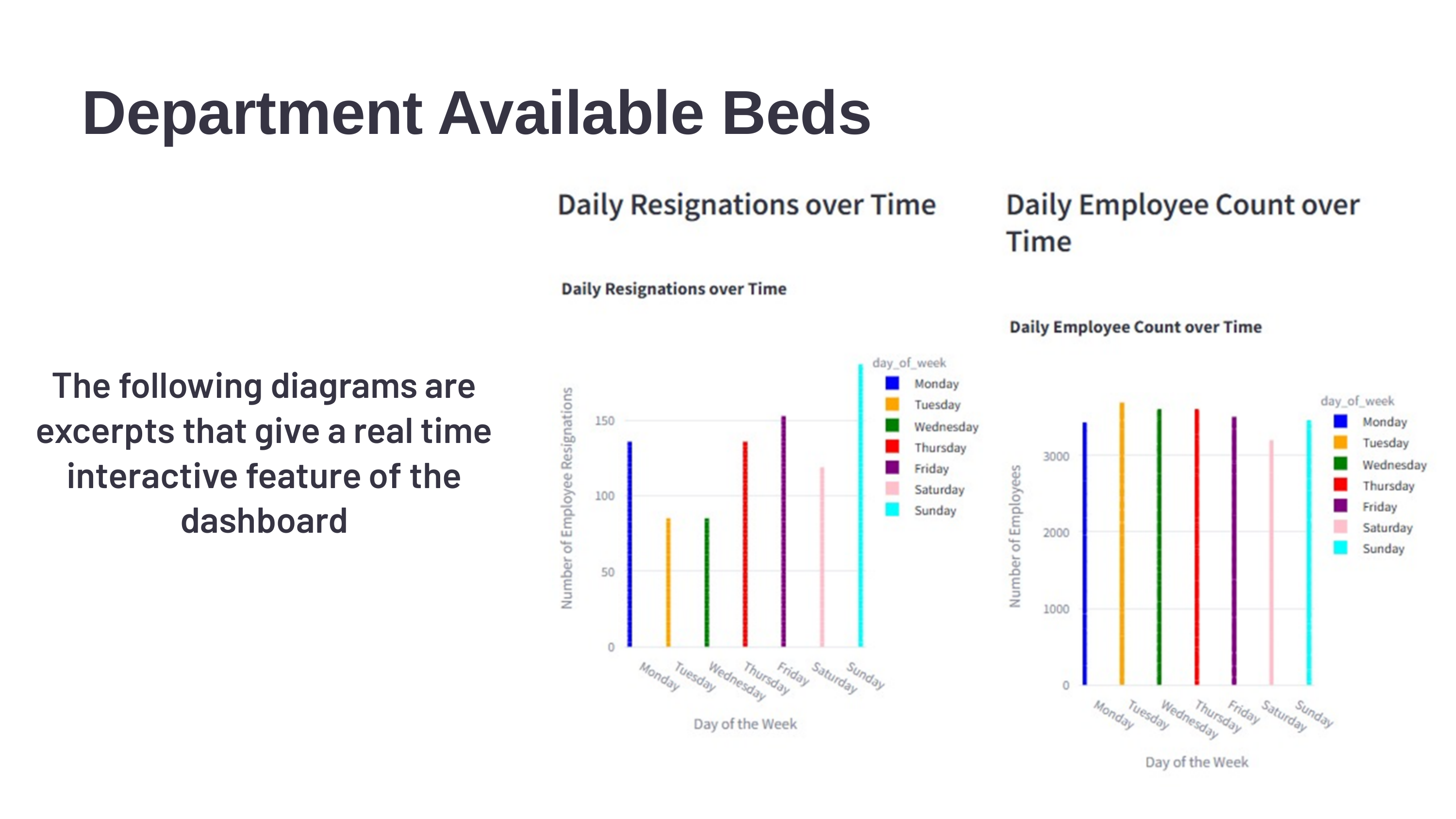

Department Available Beds

The following diagrams are excerpts that give a real time interactive feature of the dashboard